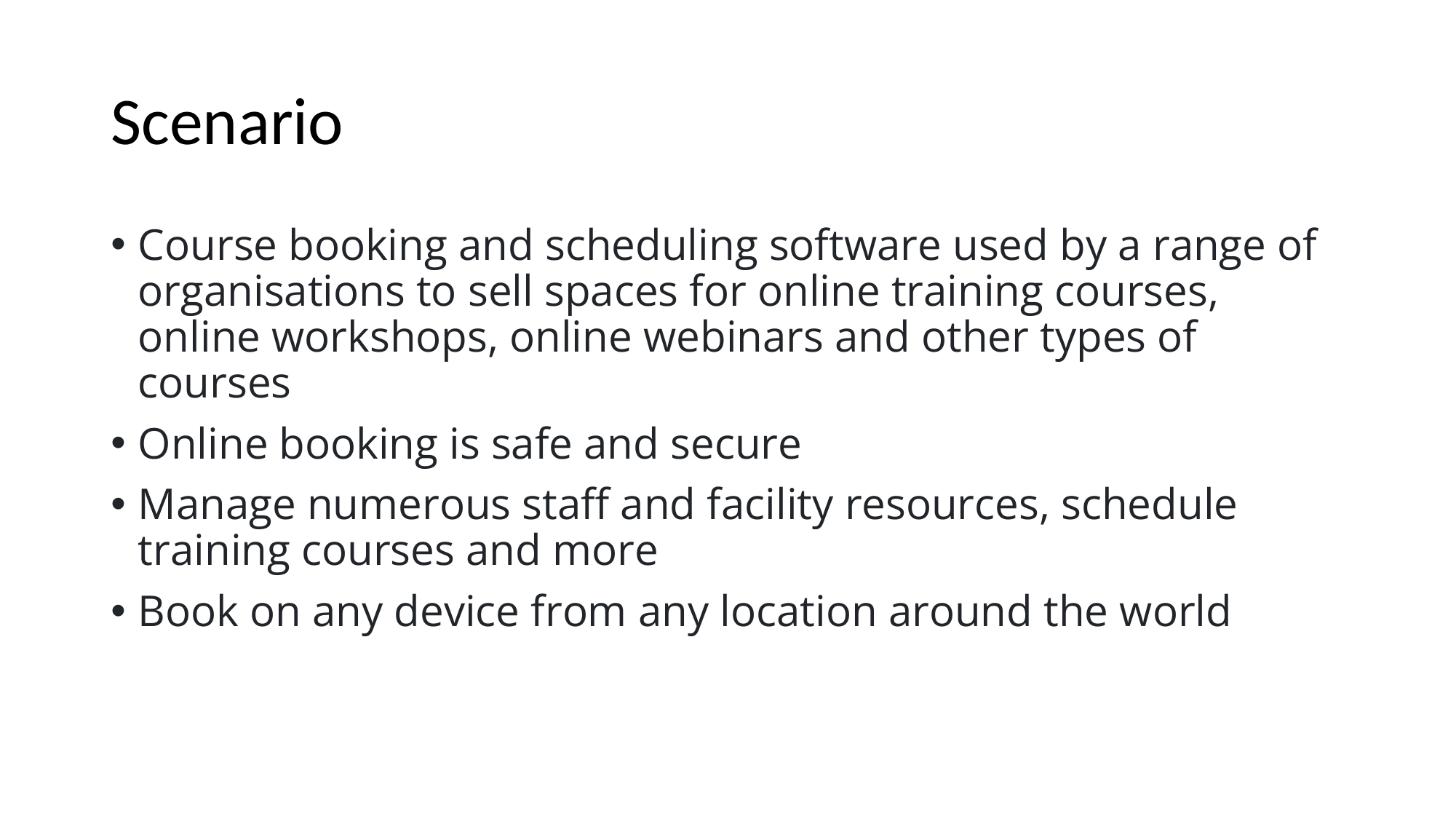

# Scenario
Course booking and scheduling software used by a range of organisations to sell spaces for online training courses, online workshops, online webinars and other types of courses
Online booking is safe and secure
Manage numerous staff and facility resources, schedule training courses and more
Book on any device from any location around the world